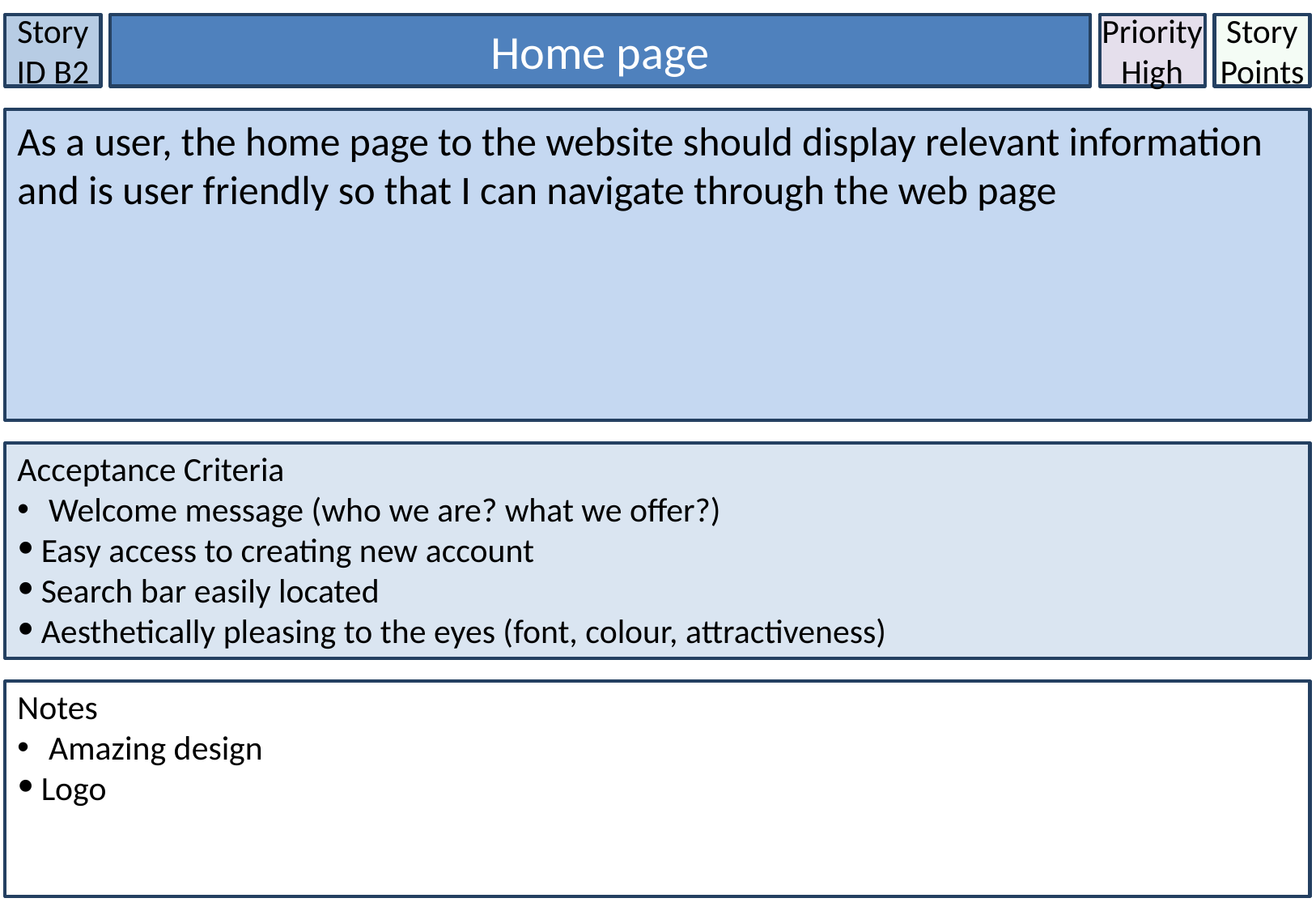

Story ID B2
Home page
Priority High
Story Points
As a user, the home page to the website should display relevant information and is user friendly so that I can navigate through the web page
Acceptance Criteria
 Welcome message (who we are? what we offer?)
Easy access to creating new account
Search bar easily located
Aesthetically pleasing to the eyes (font, colour, attractiveness)
Notes
 Amazing design
Logo